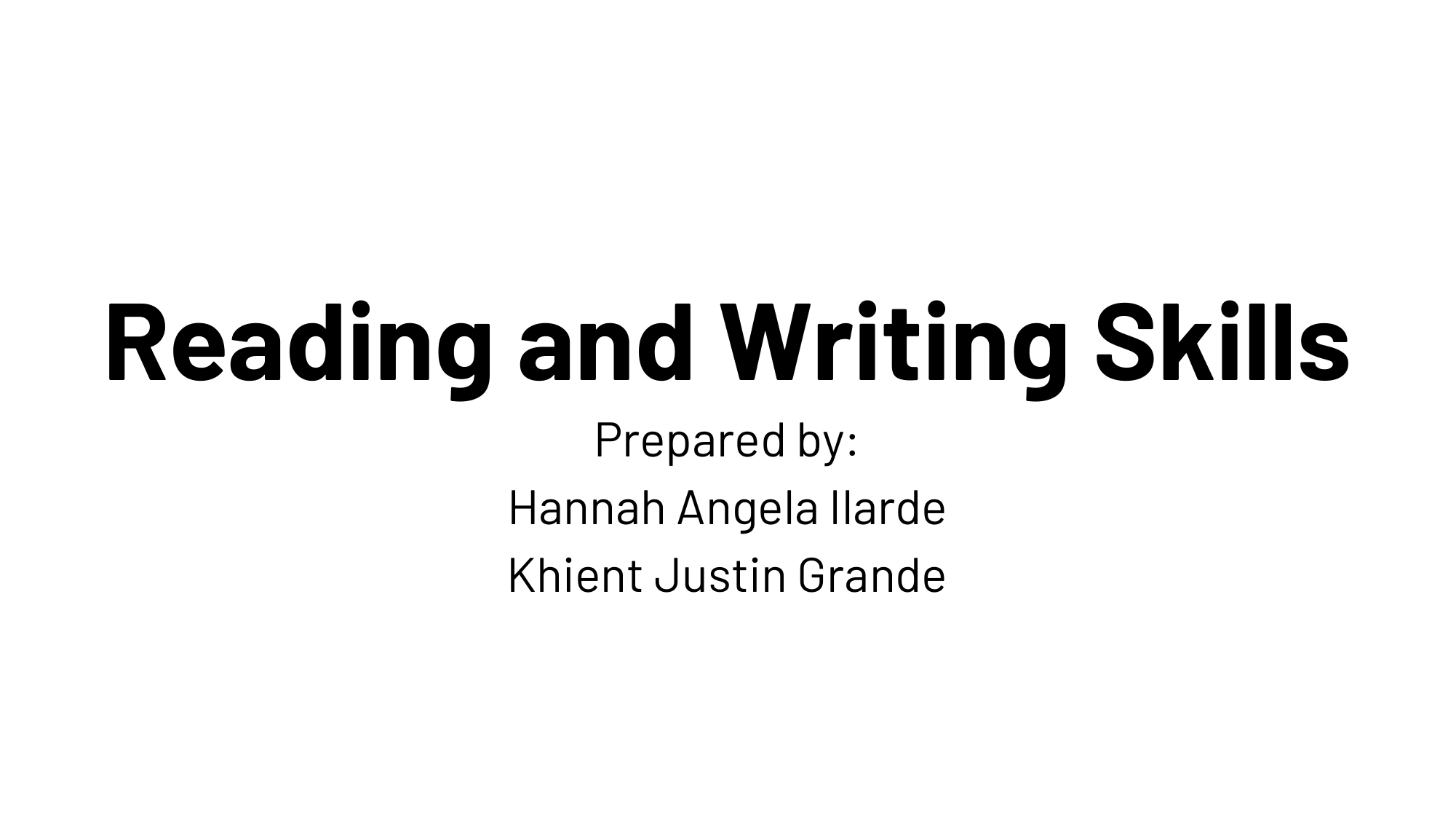

# Reading and Writing Skills
Prepared by:
Hannah Angela Ilarde
Khient Justin Grande